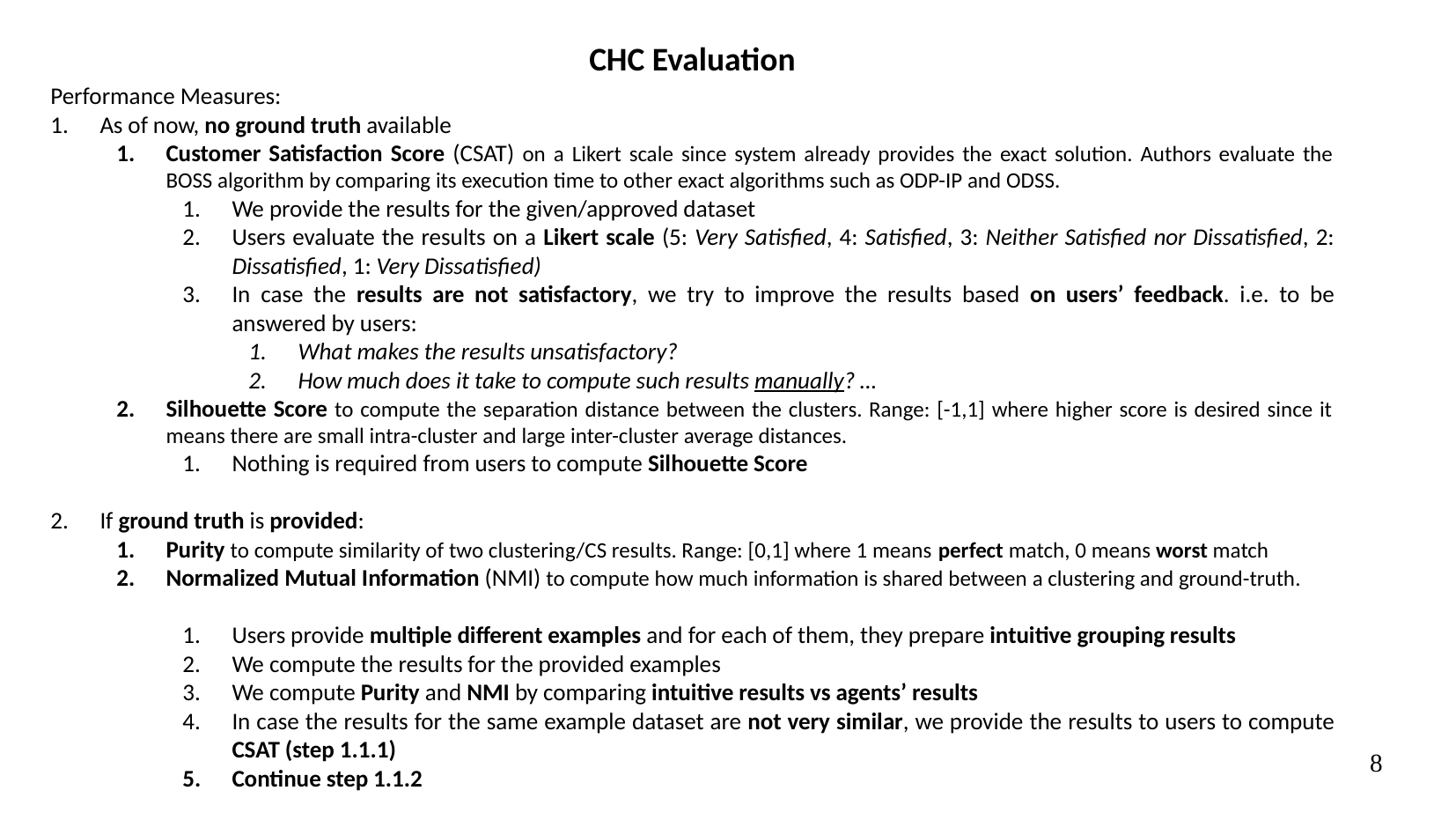

CHC Evaluation
Performance Measures:
As of now, no ground truth available
Customer Satisfaction Score (CSAT) on a Likert scale since system already provides the exact solution. Authors evaluate the BOSS algorithm by comparing its execution time to other exact algorithms such as ODP-IP and ODSS.
We provide the results for the given/approved dataset
Users evaluate the results on a Likert scale (5: Very Satisfied, 4: Satisfied, 3: Neither Satisfied nor Dissatisfied, 2: Dissatisfied, 1: Very Dissatisfied)
In case the results are not satisfactory, we try to improve the results based on users’ feedback. i.e. to be answered by users:
What makes the results unsatisfactory?
How much does it take to compute such results manually? …
Silhouette Score to compute the separation distance between the clusters. Range: [-1,1] where higher score is desired since it means there are small intra-cluster and large inter-cluster average distances.
Nothing is required from users to compute Silhouette Score

If ground truth is provided:
Purity to compute similarity of two clustering/CS results. Range: [0,1] where 1 means perfect match, 0 means worst match
Normalized Mutual Information (NMI) to compute how much information is shared between a clustering and ground-truth.

Users provide multiple different examples and for each of them, they prepare intuitive grouping results
We compute the results for the provided examples
We compute Purity and NMI by comparing intuitive results vs agents’ results
In case the results for the same example dataset are not very similar, we provide the results to users to compute CSAT (step 1.1.1)
Continue step 1.1.2
8